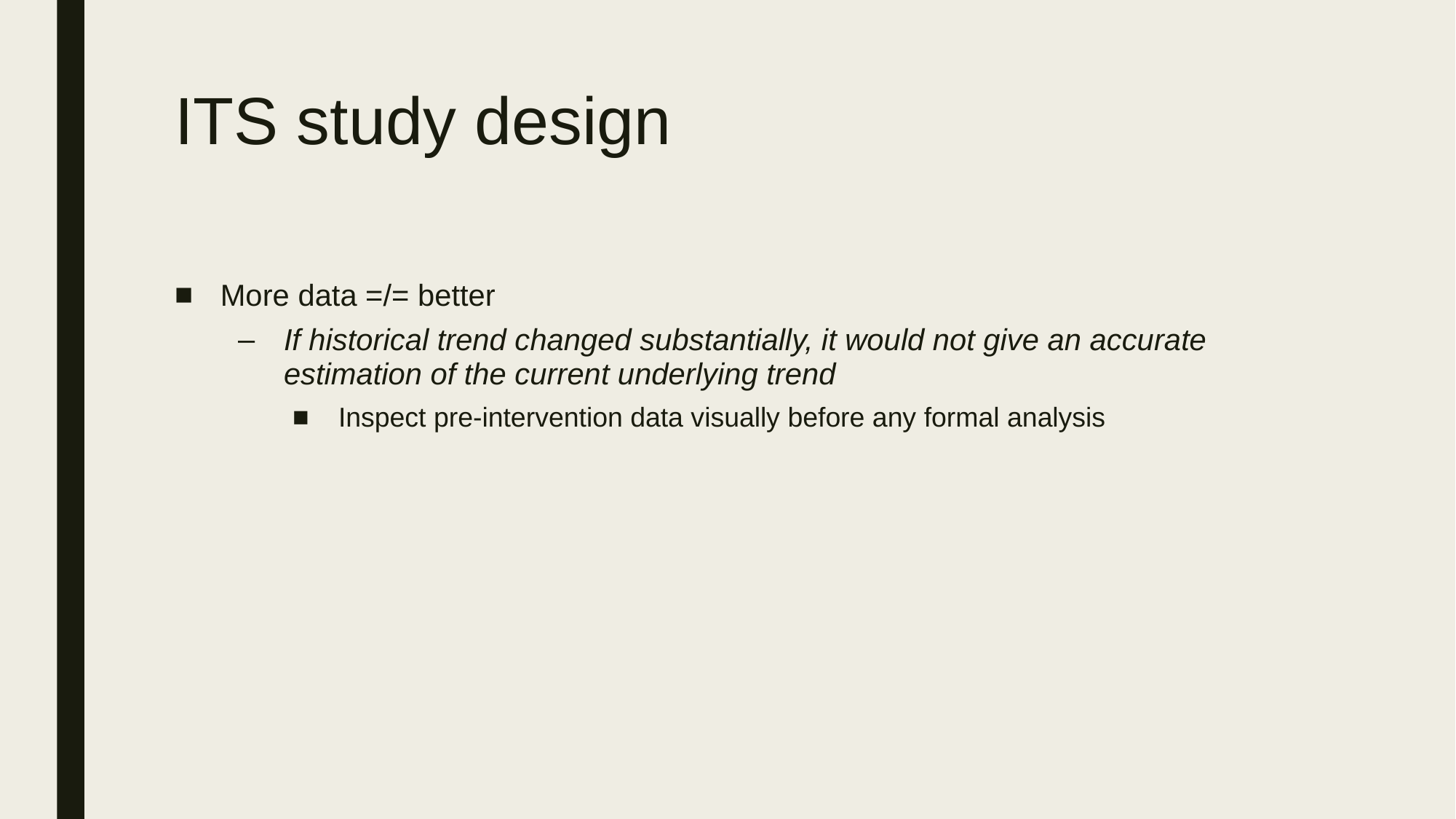

# ITS study design
More data =/= better
If historical trend changed substantially, it would not give an accurate estimation of the current underlying trend
Inspect pre-intervention data visually before any formal analysis